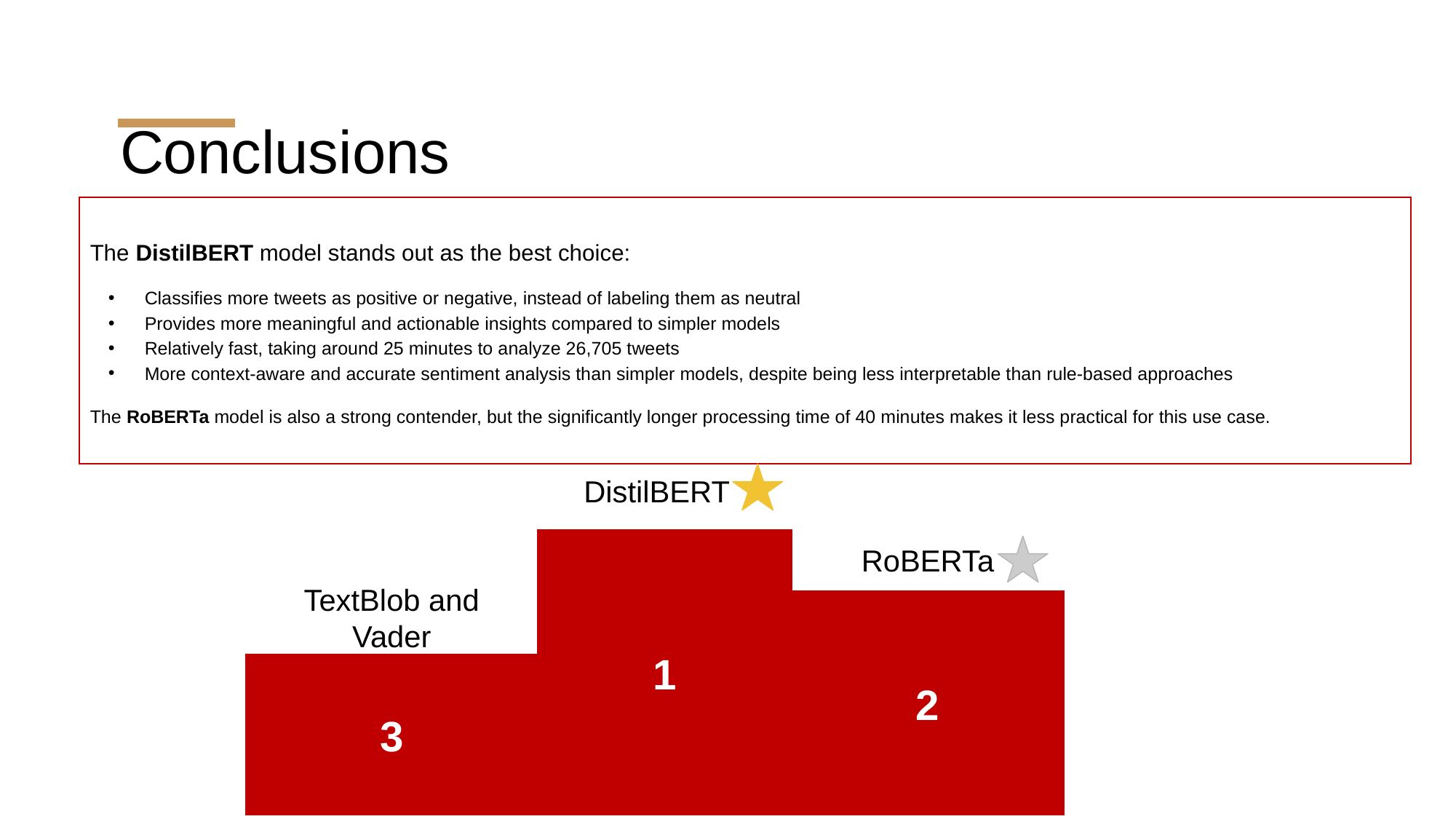

# Conclusions
The DistilBERT model stands out as the best choice:
Classifies more tweets as positive or negative, instead of labeling them as neutral
Provides more meaningful and actionable insights compared to simpler models
Relatively fast, taking around 25 minutes to analyze 26,705 tweets
More context-aware and accurate sentiment analysis than simpler models, despite being less interpretable than rule-based approaches
The RoBERTa model is also a strong contender, but the significantly longer processing time of 40 minutes makes it less practical for this use case.
DistilBERT

1
RoBERTa

TextBlob and Vader
2
3